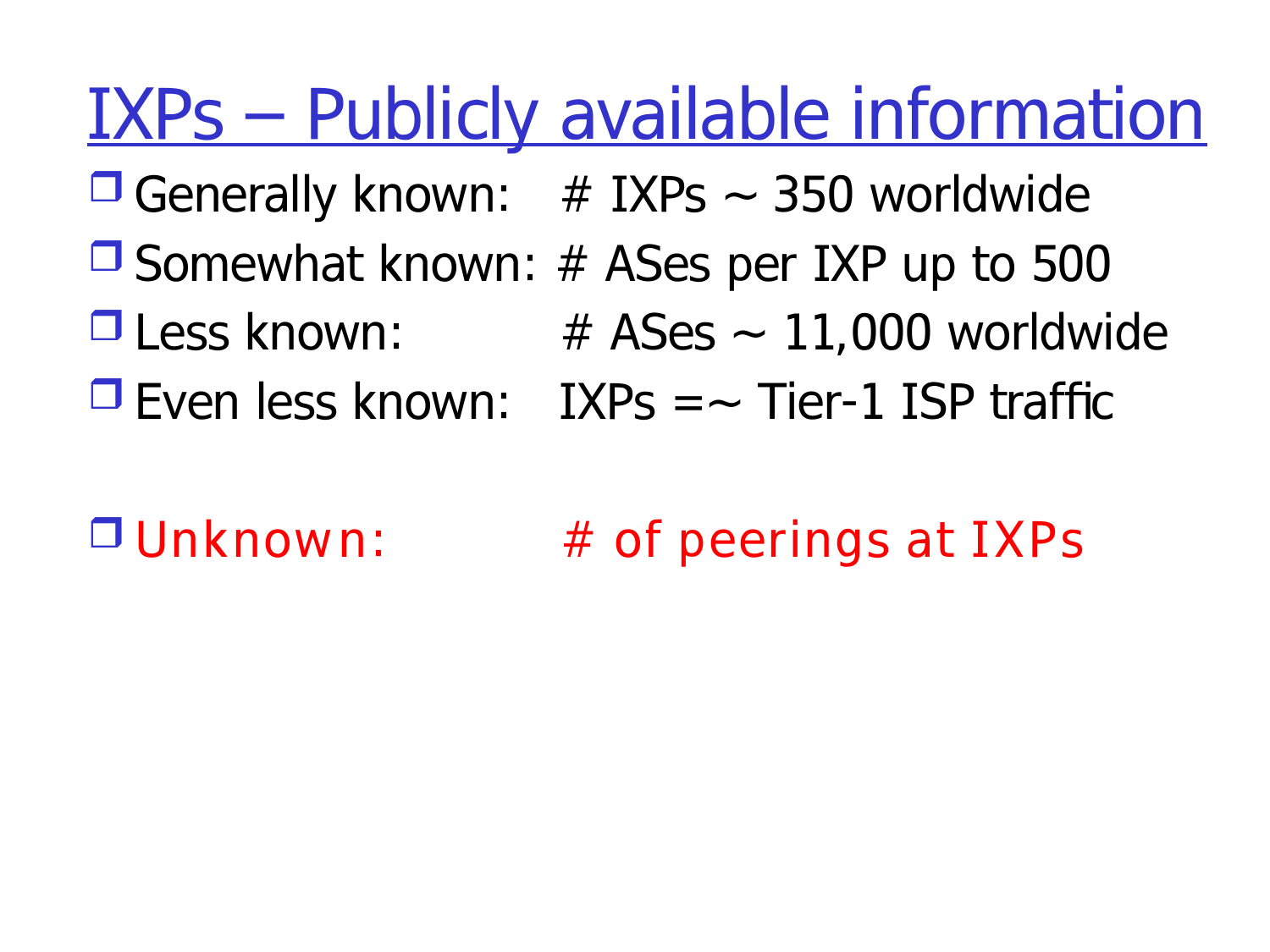

# IXPs – Publicly available information
Generally known:   # IXPs ~ 350 worldwide
Somewhat known: # ASes per IXP up to 500
Less known:          # ASes ~ 11,000 worldwide
Even less known:   IXPs =~ Tier-1 ISP traffic

Unknown:            # of peerings at IXPs